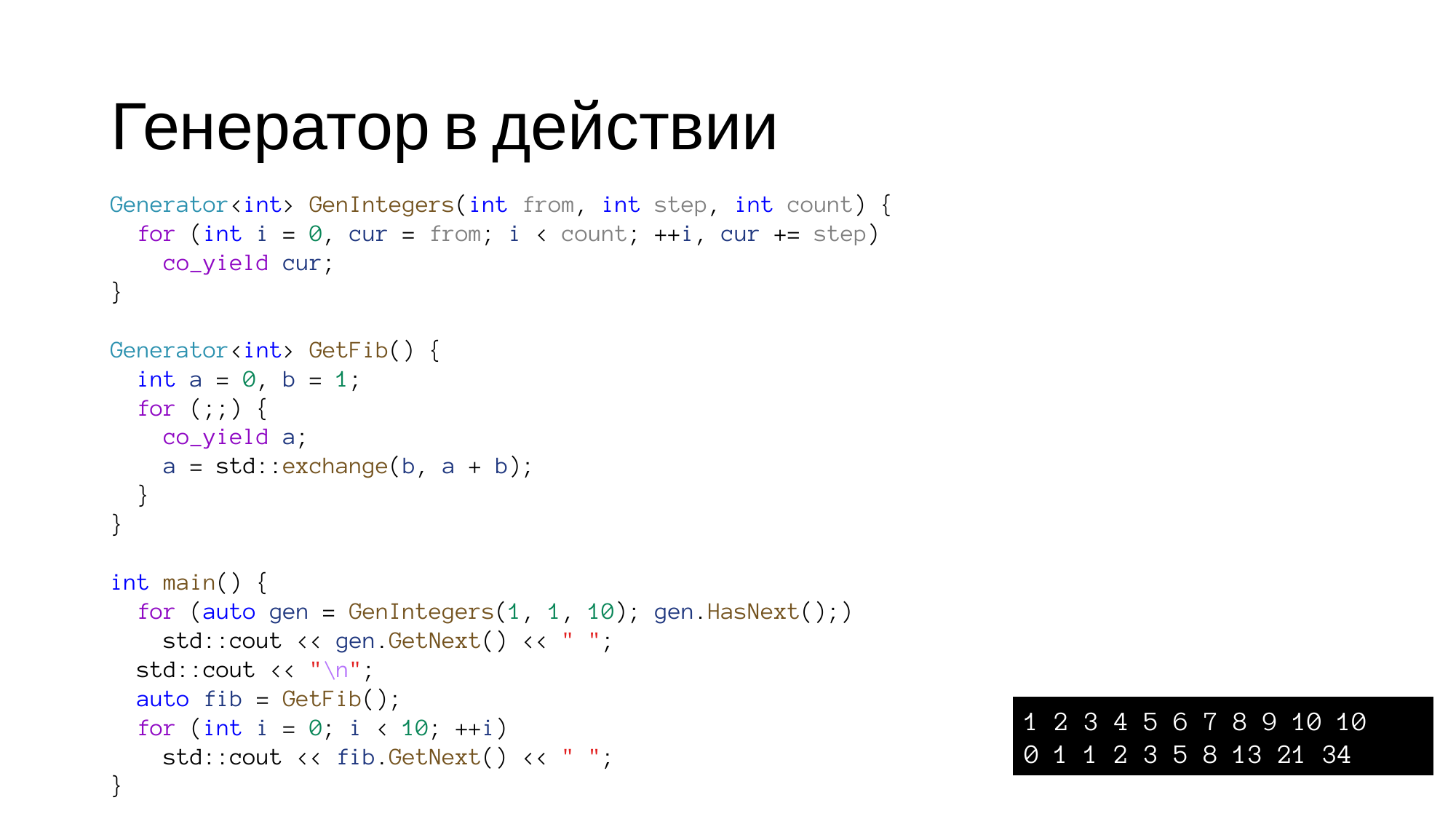

# Генератор в действии
Generator<int> GenIntegers(int from, int step, int count) {
  for (int i = 0, cur = from; i < count; ++i, cur += step)
    co_yield cur;
}

Generator<int> GetFib() {
  int a = 0, b = 1;
  for (;;) {
    co_yield a;
    a = std::exchange(b, a + b);
  }
}

int main() {
  for (auto gen = GenIntegers(1, 1, 10); gen.HasNext();)
    std::cout << gen.GetNext() << " ";
  std::cout << "\n";
  auto fib = GetFib();
  for (int i = 0; i < 10; ++i)
    std::cout << fib.GetNext() << " ";
}
1 2 3 4 5 6 7 8 9 10 10
0 1 1 2 3 5 8 13 21 34